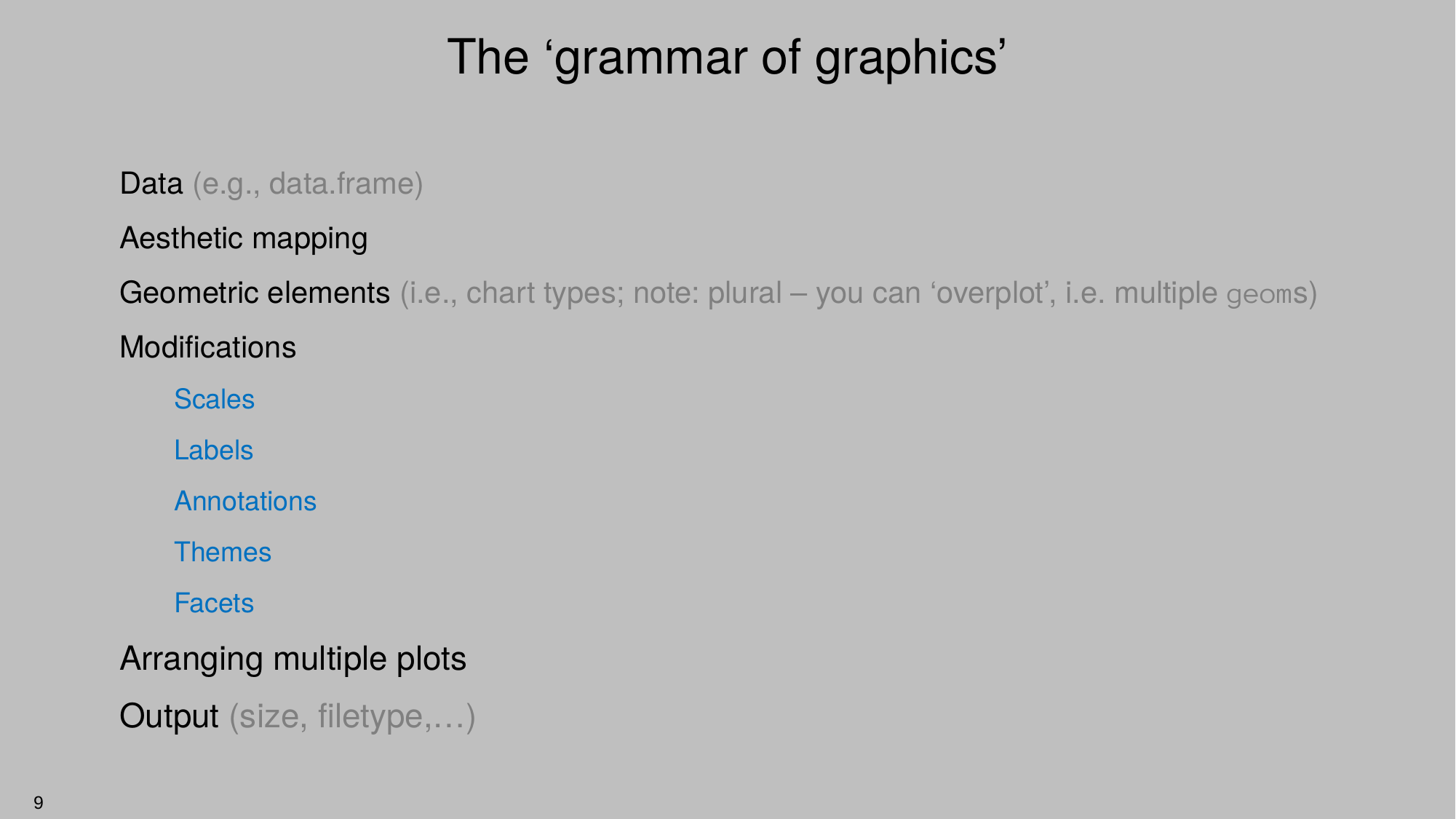

# The ‘grammar of graphics’
Data (e.g., data.frame)
Aesthetic mapping
Geometric elements (i.e., chart types; note: plural – you can ‘overplot’, i.e. multiple geoms)
Modifications
Scales
Labels
Annotations
Themes
Facets
Arranging multiple plots
Output (size, filetype,…)